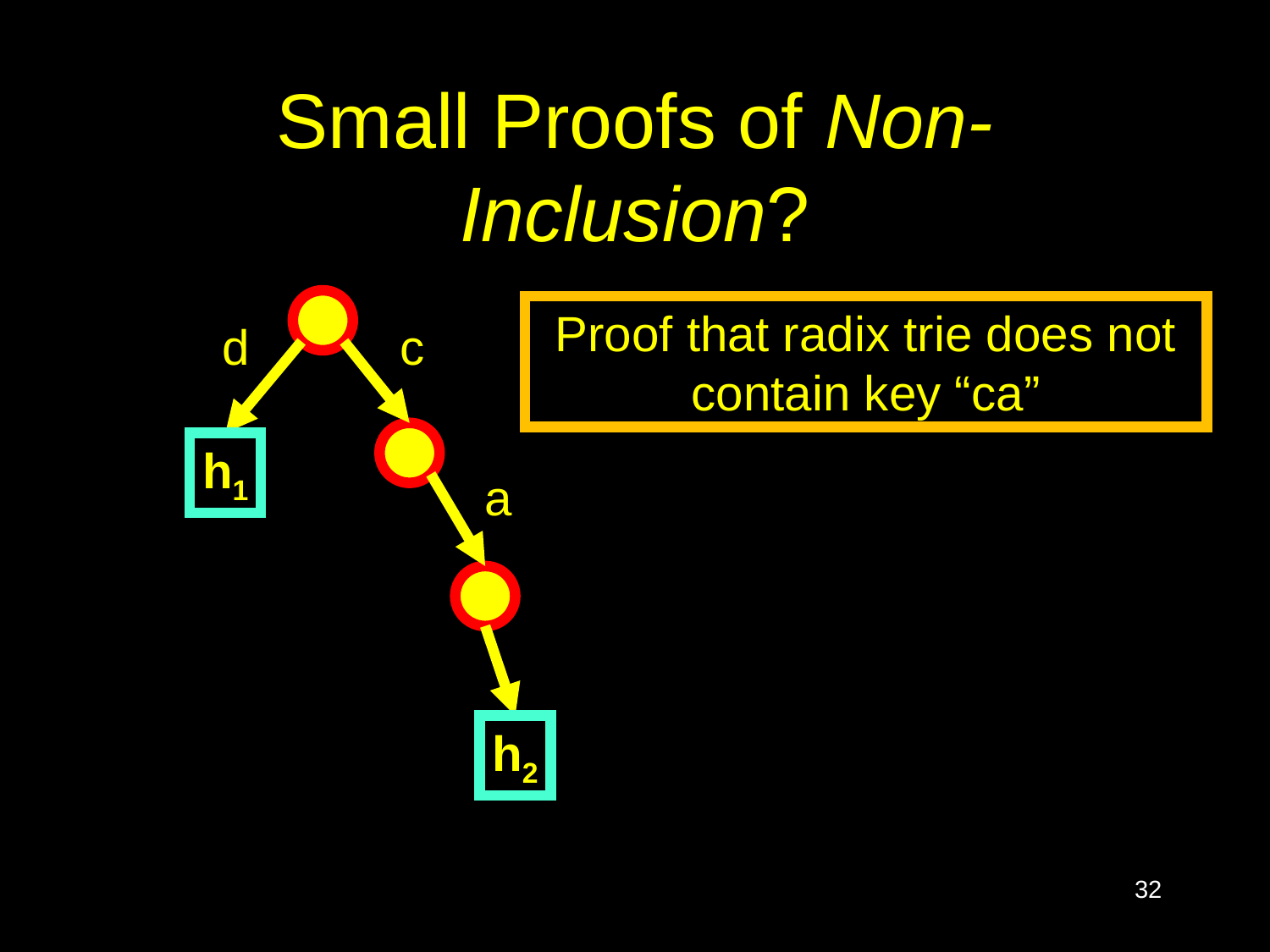

# Small Proofs of Non-Inclusion?

Proof that radix trie does not contain key “ca”
d
c

h1
a

h2
32